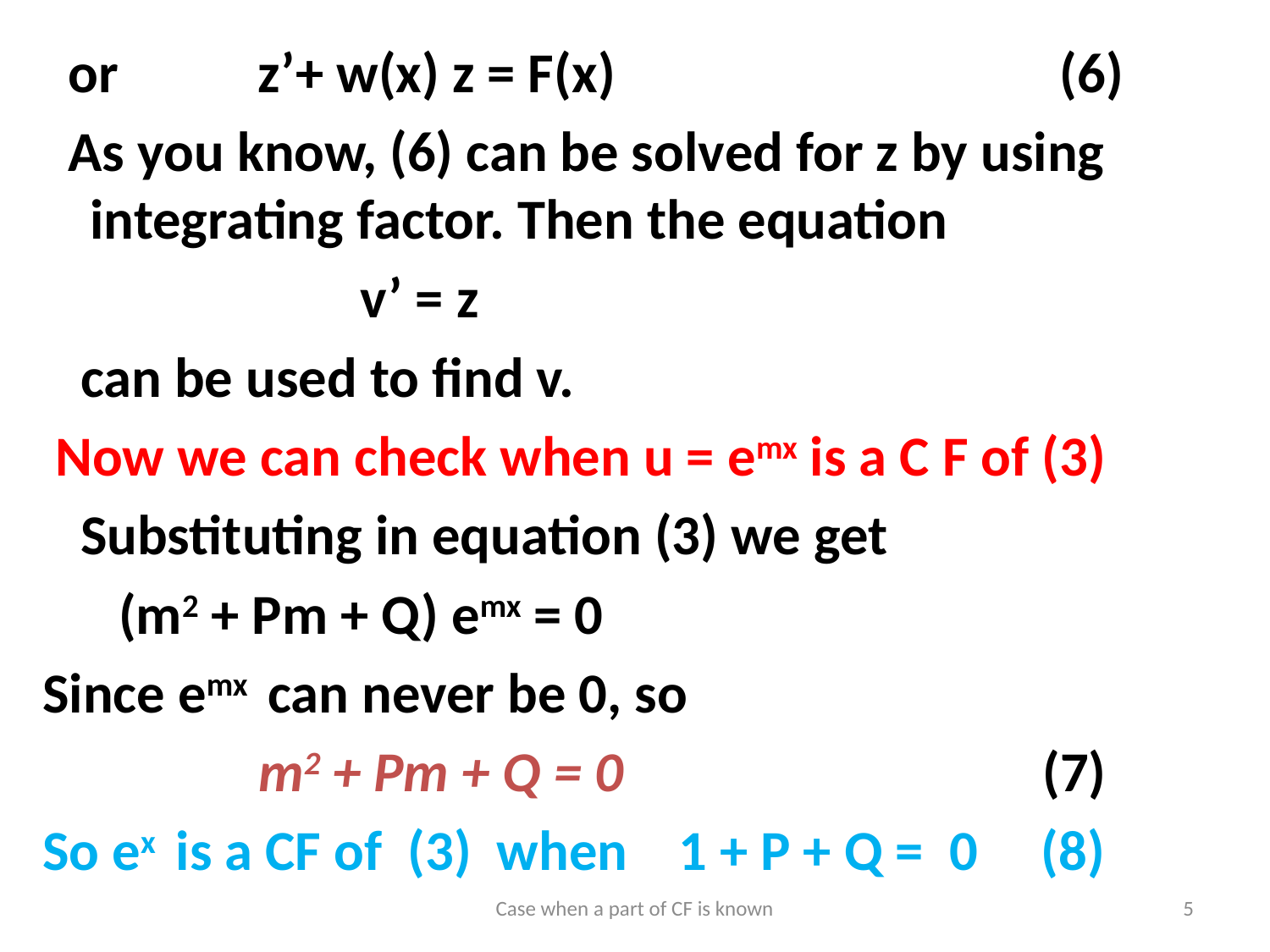

or           z’+ w(x) z = F(x)                                   (6)
  As you know, (6) can be solved for z by using integrating factor. Then the equation
                         v’ = z
   can be used to find v.
 Now we can check when u = emx is a C F of (3)
   Substituting in equation (3) we get
      (m2 + Pm + Q) emx = 0
Since emx  can never be 0, so
                 m2 + Pm + Q = 0                                 (7)
So ex  is a CF of  (3)  when    1 + P + Q =  0     (8)

Case when a part of CF is known
5